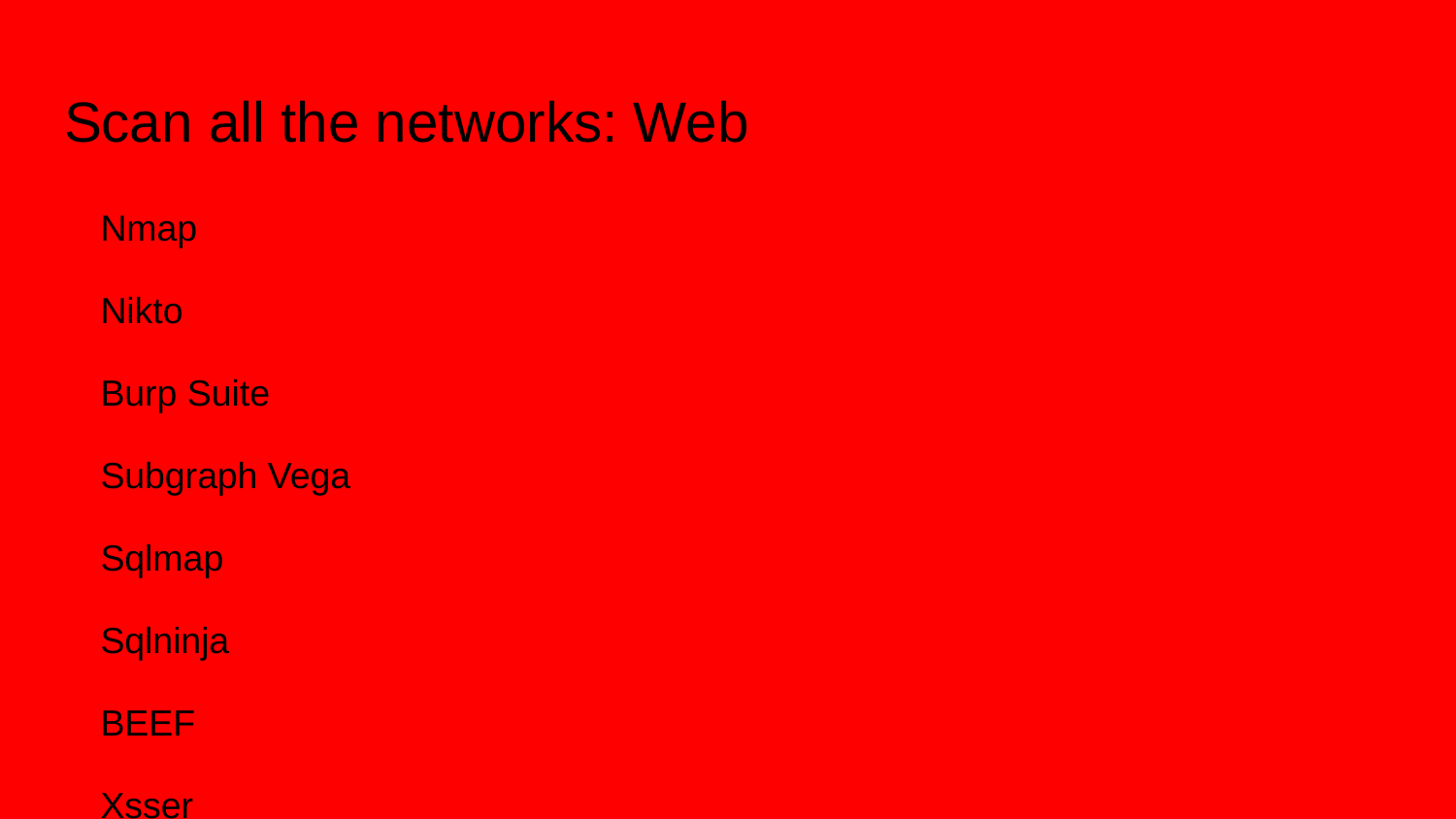

# Scan all the networks: Web
Nmap
Nikto
Burp Suite
Subgraph Vega
Sqlmap
Sqlninja
BEEF
Xsser
SET